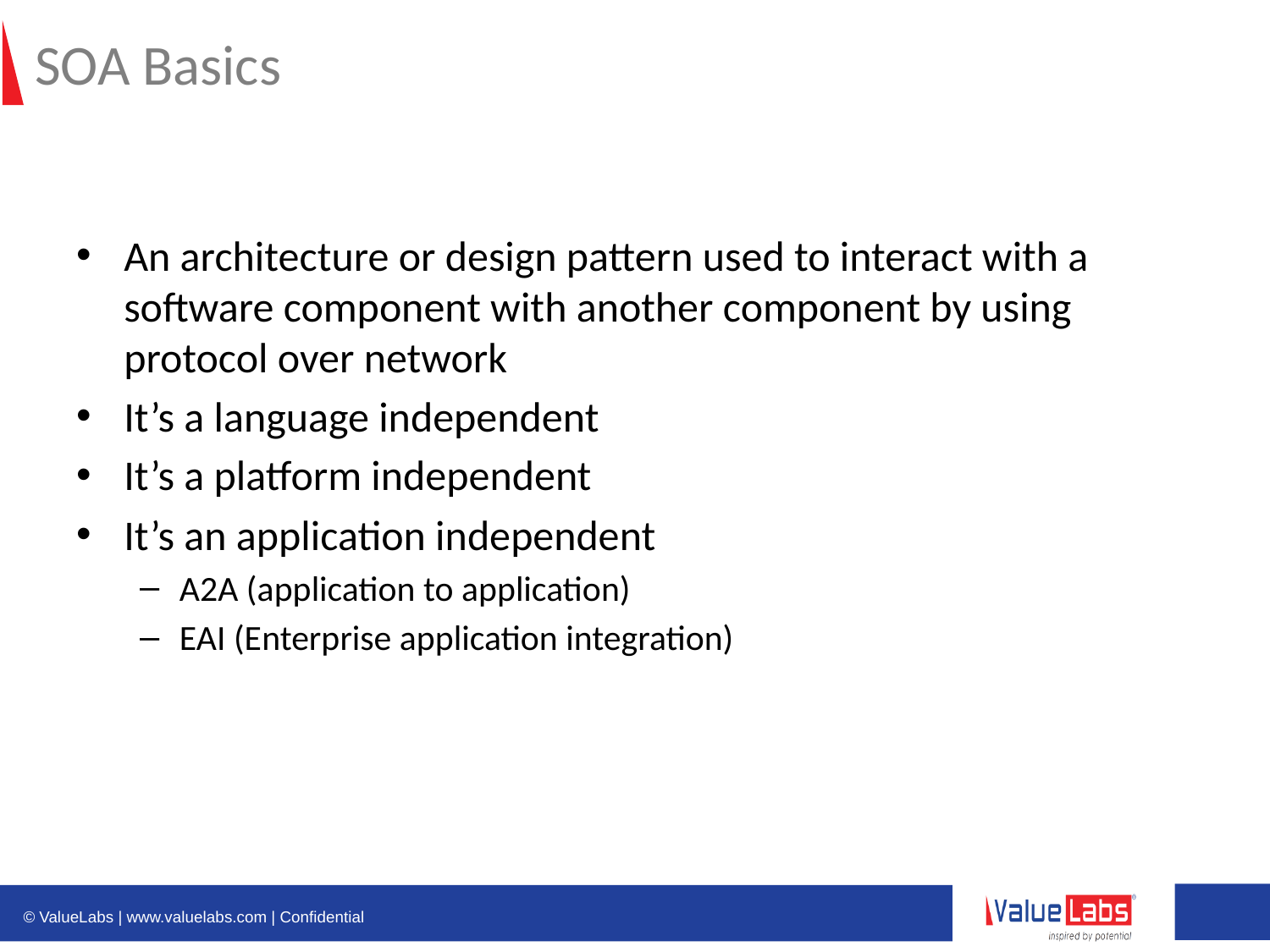

# SOA Basics
An architecture or design pattern used to interact with a software component with another component by using protocol over network
It’s a language independent
It’s a platform independent
It’s an application independent
A2A (application to application)
EAI (Enterprise application integration)